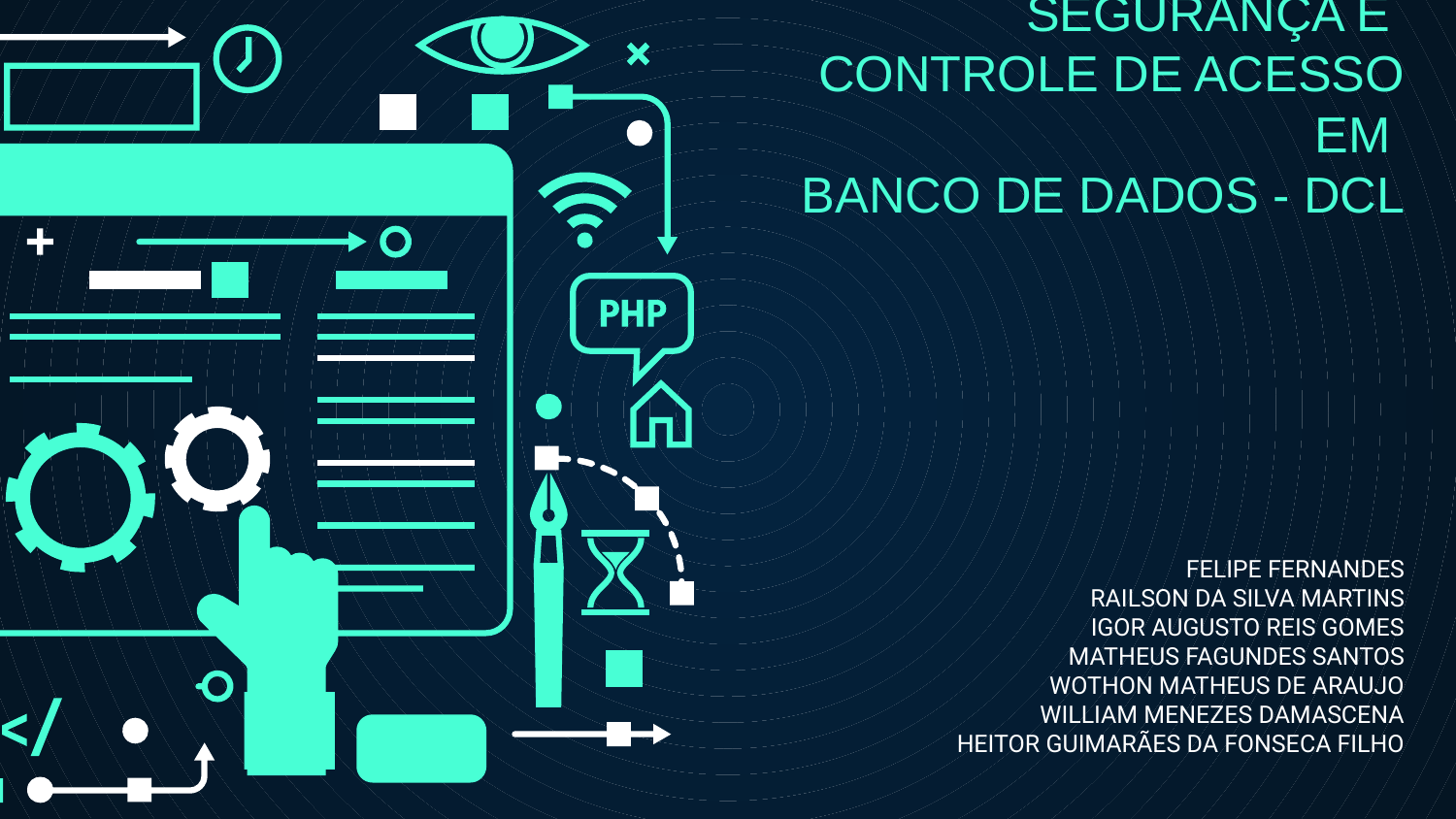

# SEGURANÇA E
CONTROLE DE ACESSO EM
BANCO DE DADOS - DCL

FELIPE FERNANDES
RAILSON DA SILVA MARTINS
IGOR AUGUSTO REIS GOMES
MATHEUS FAGUNDES SANTOS
WOTHON MATHEUS DE ARAUJO
WILLIAM MENEZES DAMASCENA
HEITOR GUIMARÃES DA FONSECA FILHO